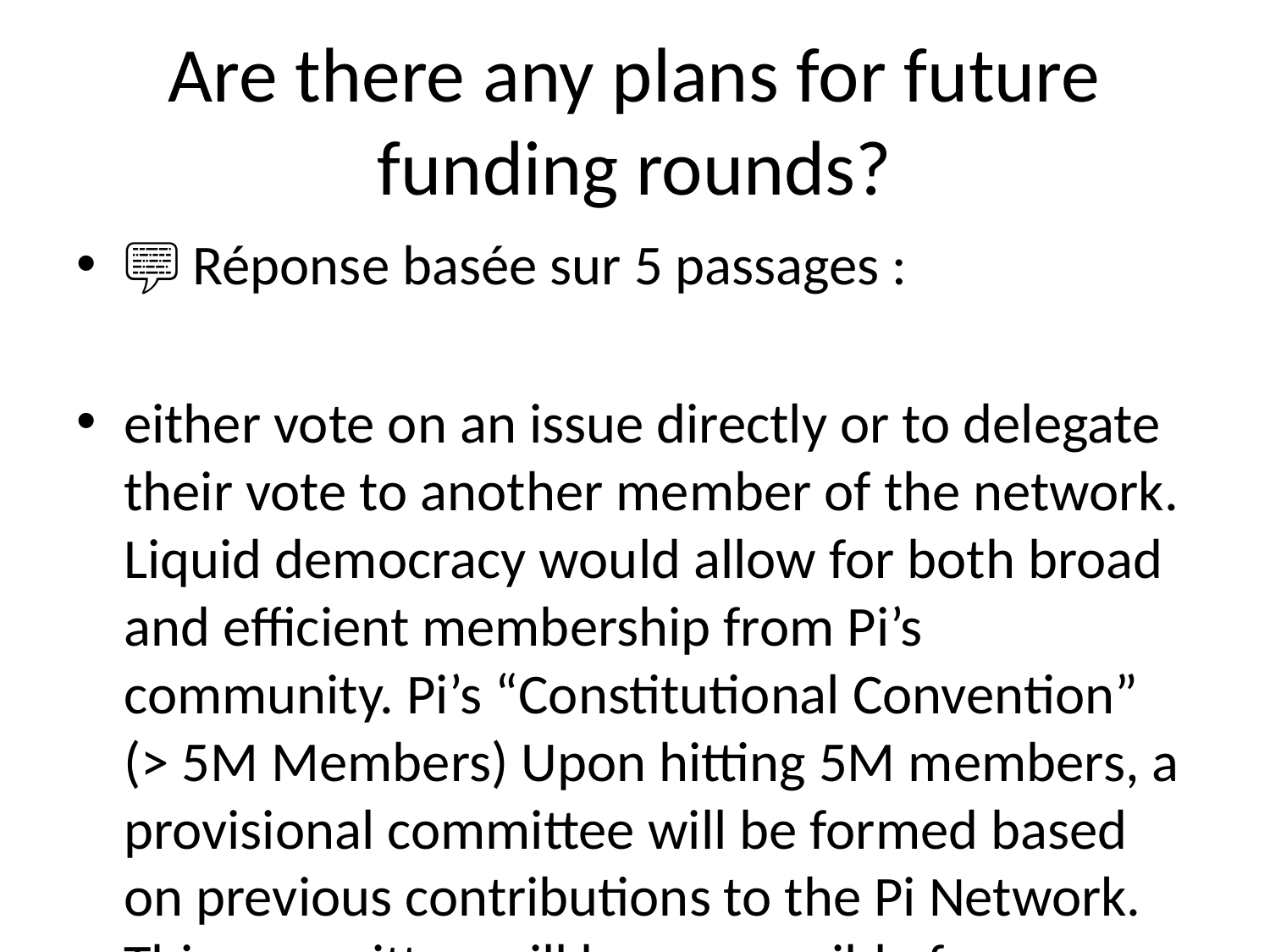

# Are there any plans for future funding rounds?
💬 Réponse basée sur 5 passages :

either vote on an issue directly or to delegate their vote to another member of the network. Liquid democracy would allow for both broad and efficient membership from Pi’s community. Pi’s “Constitutional Convention” (> 5M Members) Upon hitting 5M members, a provisional committee will be formed based on previous contributions to the Pi Network. This committee will be responsible for soliciting and proposing suggestions from and to the wider community. It will also organize a series of on- and offline conversations where Pi’s members will be able to weigh on Pi’s long-term constitution. Given Pi’s global user base, the Pi Network will conduct these conventions at multiple locations across the world to ensure accessibility.
---
Phase 1 - Design, Distribution, Trust Graph Bootstrap. The Pi server is operating as a faucet emulating the behavior of the decentralized system as it will function once its live. During this phase improvements in the user experience and behavior are possible and relatively easy to make compared to the stable phase of the main net. All minting of coins to users will be migrated to the live net once it launches. In other words, the livenet will pre-mint in its genesis block all account holder balances generated during Phase 1, and continue operating just like the current system but fully decentralized. Pi is not listed on exchanges during this phase and it is impossible to “buy” Pi with any other currency. Phase 2 - Testnet Before we launch the main net, the Node software will be deployed on a test net. The test net will use
---
value. The result of this perception is that many Bitcoin holders are unwilling to spend Bitcoin on day-to-day expenses. The Pi Economic Model Pi, on the other hand, seeks to strike a balance between creating a sense of scarcity for Pi, while still ensuring that a large amount does not accumulate into a very small number of hands. We want to make sure our users earn more Pi as they make contributions to the network. Pi’s goal is to build an economic model that is sophisticated enough to achieve and balance these priorities while remaining intuitive enough for people to use. Pi’s economic model design requirements: • Simple: Build an intuitive and transparent model • Fair distribution: Give a critical mass of the world’s population access to Pi • Scarcity: Create a sense of scarcity to sustain Pi’s price over time • Meritocratic earning: Reward contributions to build and sustain the network Pi - Token Supply Token Emission Policy 1. Total Max Supply = M + R + D 1. M = total mining rewards 2. R = total referral rewards 3. D = total developer rewards 1. M = ∫ f(P) dx where f is a logarithmically declining function 1. P = Population number (e.g., 1st person to join, 2nd person to join, etc.) 1. R = r * M 1. r = referral rate (50% total or 25% for both referrer and referee) 1. D = t * (M + R) 2. t = developer reward rate (25%) M - Mining Supply (Based on fixed mining supply minted per person) In contrast to Bitcoin which created a fixed supply of coins for the entire global population, Pi creates a fixed supply of Pi for each person that joins the network up to the first 100 Million participants. In
---
understand why people are reluctant to enter the cryptocurrency space. People consistently cited the risk of investing/mining as a key barrier to entry. Solution: Pi - Enabling mining on mobile phones
---
allowing the protocol to grow dramatically in scale and value since its inception. However, there have also been some challenges. The economic concentration of Bitcoin has led to a concentration of political power. The result is that everyday people can get caught in the middle of destructive battles between massive holders of Bitcoin. One of the most recent examples of this challenge has been the ongoing battle between Bitcoin and Bitcoin Cash. These civil wars can end in a fork where or where the blockchain. For token holders, hard forks are inflationary and can threaten the value of their holdings.